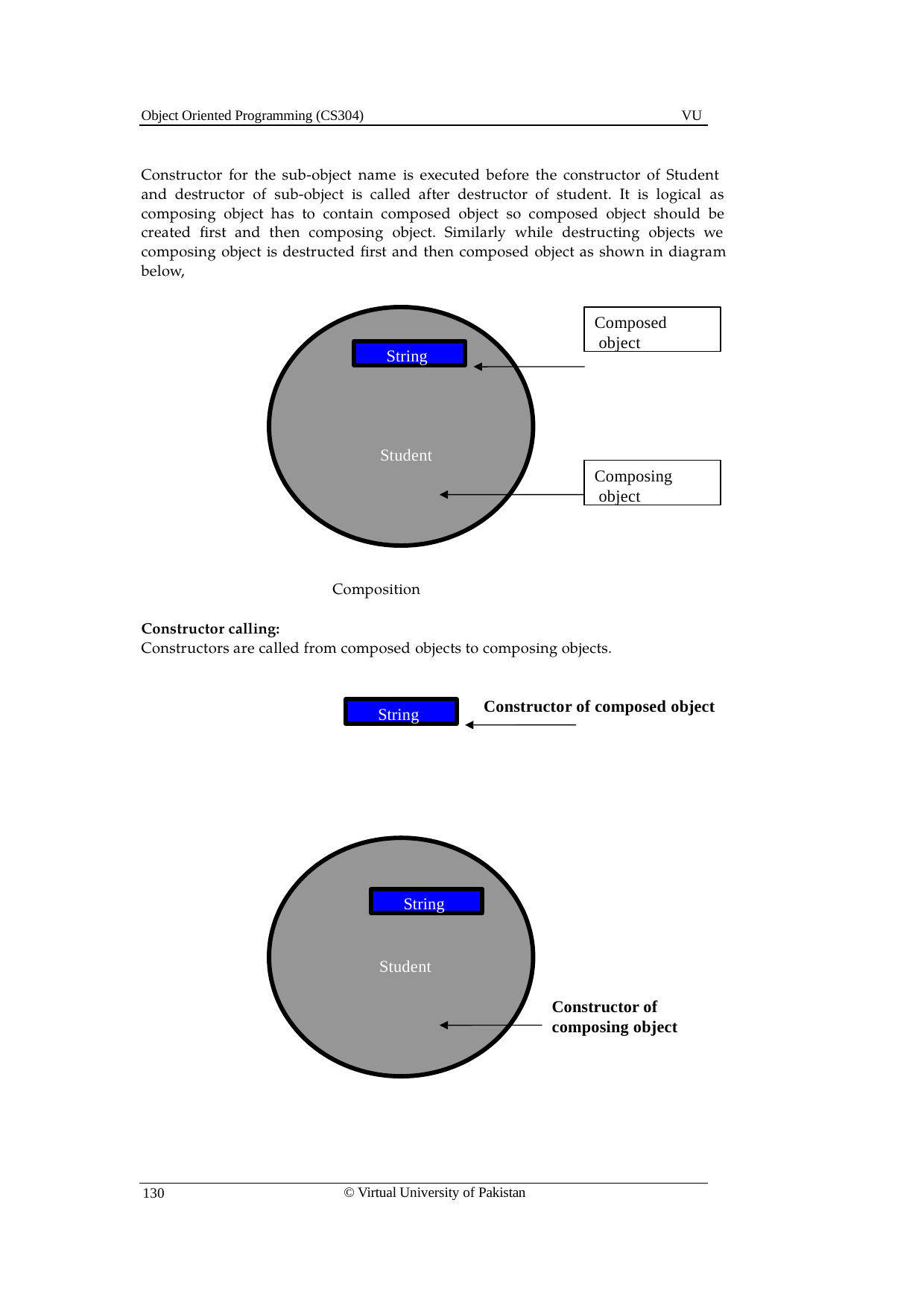

Object Oriented Programming (CS304)
VU

Constructor for the sub-object name is executed before the constructor of Student   and destructor of sub-object is called after destructor of student. It is logical as  composing object has to contain composed object so composed object should be  created first and then composing object. Similarly while destructing objects we  composing object is destructed first and then composed object as shown in diagram  below,
Composed  object

String

Student
Composing  object

Composition

Constructor calling:
Constructors are called from composed objects to composing objects.
Constructor of composed object
String

String
Student

Constructor of  composing object

© Virtual University of Pakistan

130